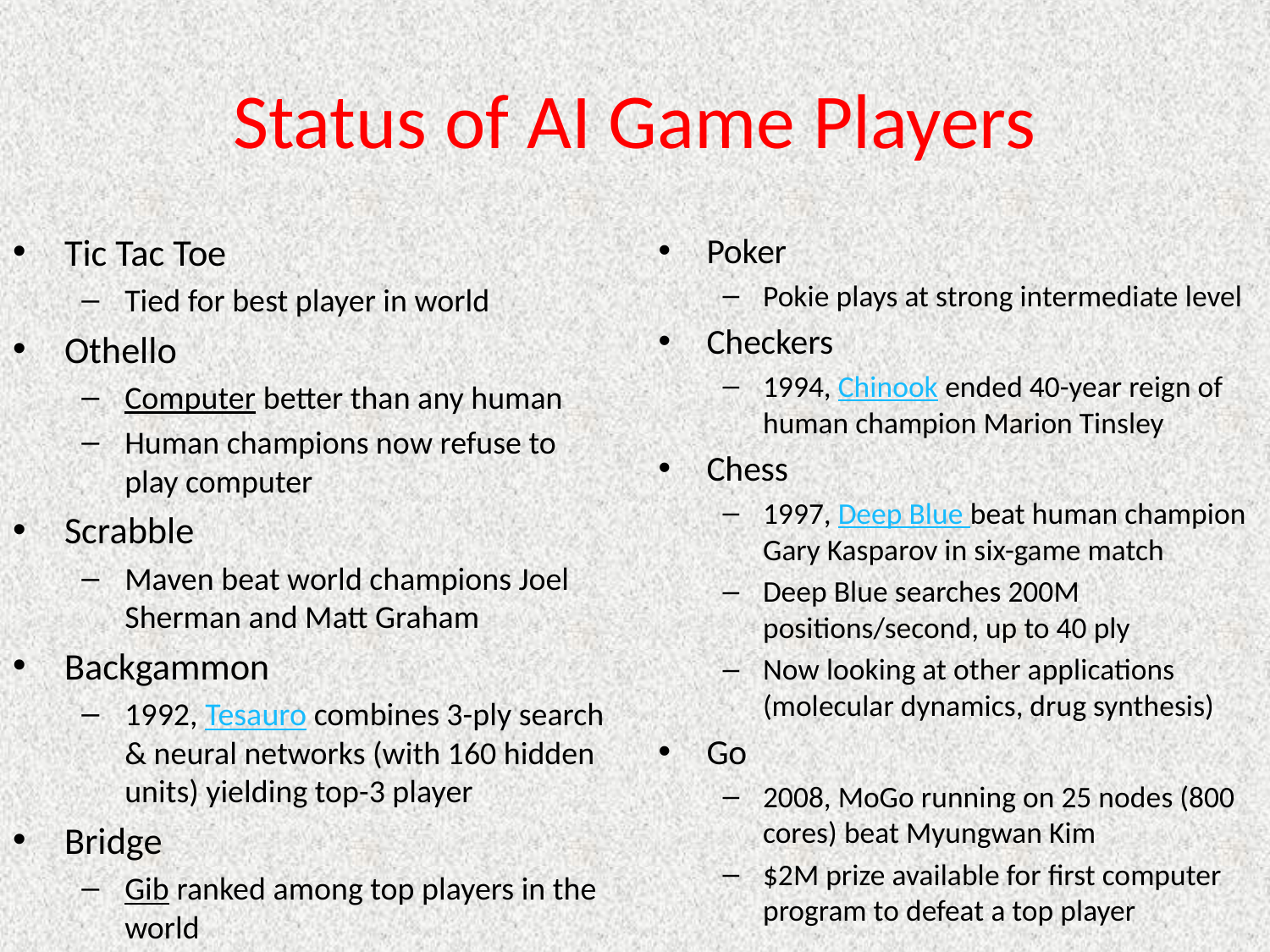

# Status of AI Game Players
Tic Tac Toe
Tied for best player in world
Othello
Computer better than any human
Human champions now refuse to play computer
Scrabble
Maven beat world champions Joel Sherman and Matt Graham
Backgammon
1992, Tesauro combines 3-ply search & neural networks (with 160 hidden units) yielding top-3 player
Bridge
Gib ranked among top players in the world
Poker
Pokie plays at strong intermediate level
Checkers
1994, Chinook ended 40-year reign of human champion Marion Tinsley
Chess
1997, Deep Blue beat human champion Gary Kasparov in six-game match
Deep Blue searches 200M positions/second, up to 40 ply
Now looking at other applications (molecular dynamics, drug synthesis)
Go
2008, MoGo running on 25 nodes (800 cores) beat Myungwan Kim
$2M prize available for first computer program to defeat a top player